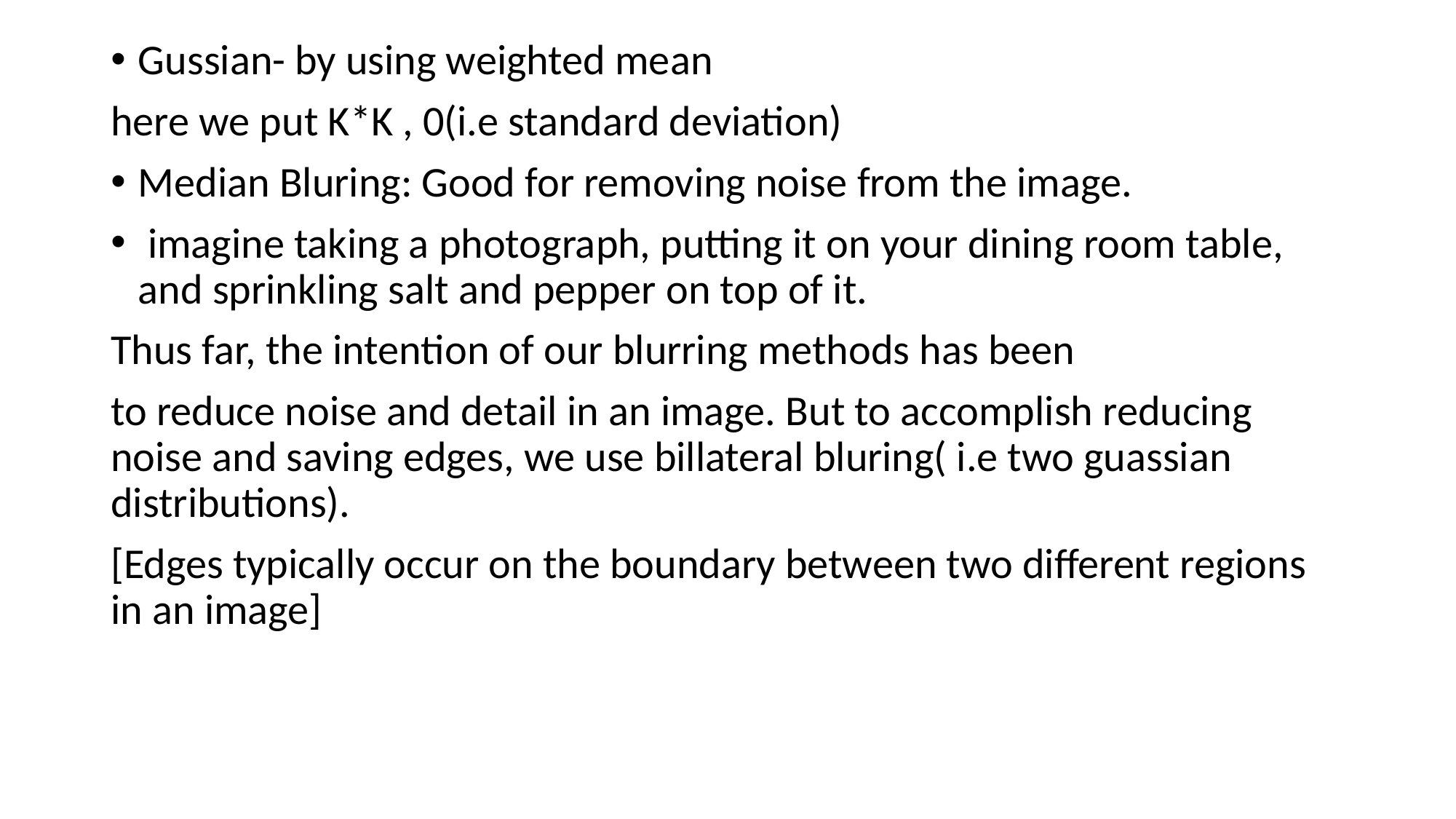

Gussian- by using weighted mean
here we put K*K , 0(i.e standard deviation)
Median Bluring: Good for removing noise from the image.
 imagine taking a photograph, putting it on your dining room table, and sprinkling salt and pepper on top of it.
Thus far, the intention of our blurring methods has been
to reduce noise and detail in an image. But to accomplish reducing noise and saving edges, we use billateral bluring( i.e two guassian distributions).
[Edges typically occur on the boundary between two different regions in an image]